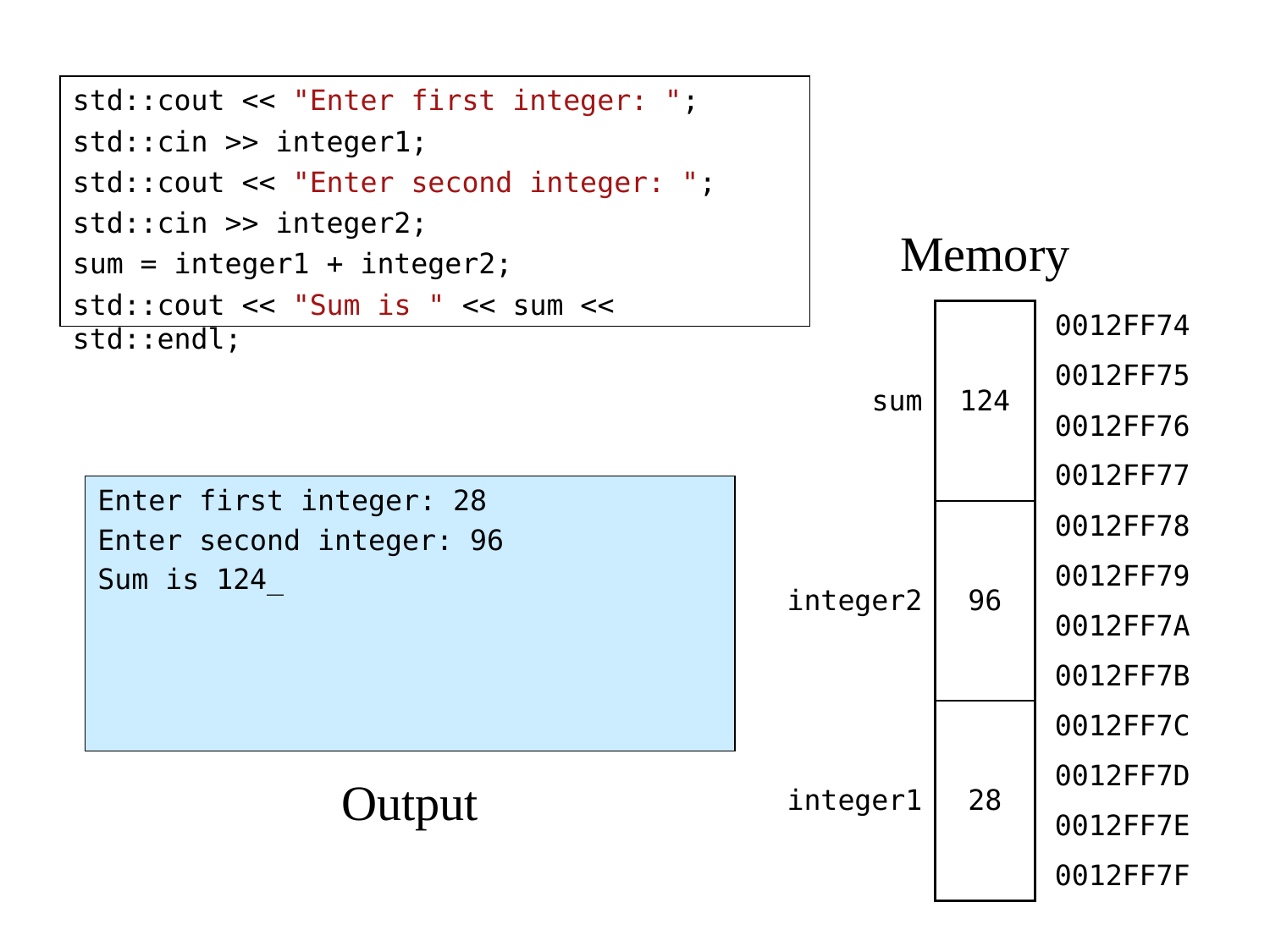

std::cout << "Enter first integer: ";
std::cin >> integer1;
std::cout << "Enter second integer: ";
std::cin >> integer2;
sum = integer1 + integer2;
std::cout << "Sum is " << sum << std::endl;
Memory
| sum | 124 | 0012FF74 |
| --- | --- | --- |
|  |  | 0012FF75 |
|  |  | 0012FF76 |
|  |  | 0012FF77 |
| integer2 | 96 | 0012FF78 |
|  |  | 0012FF79 |
|  |  | 0012FF7A |
|  |  | 0012FF7B |
| integer1 | 28 | 0012FF7C |
|  |  | 0012FF7D |
|  |  | 0012FF7E |
|  |  | 0012FF7F |
Enter first integer: 28
Enter second integer: 96
Sum is 124_
Output